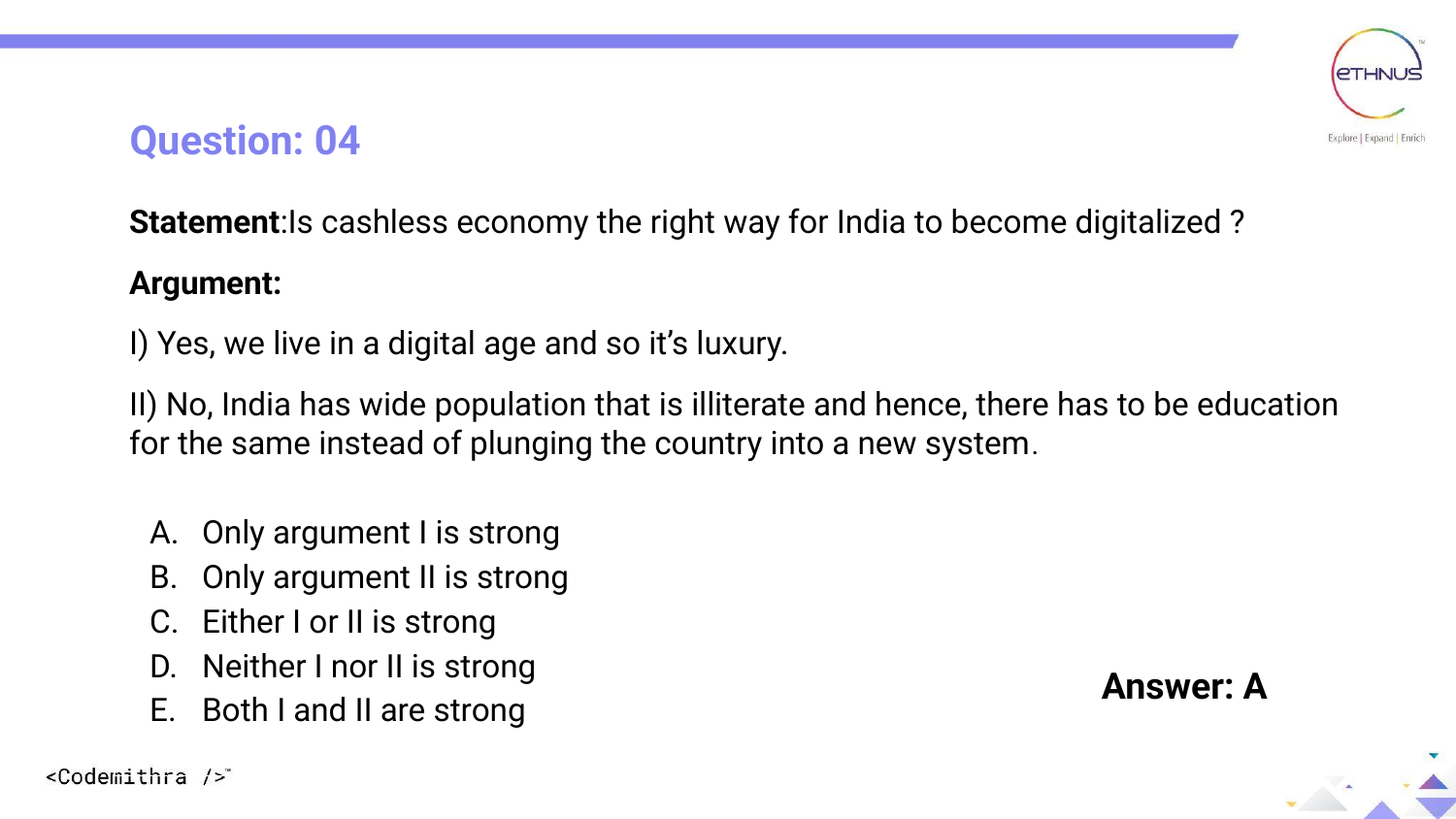

Question: 04
Statement:Is cashless economy the right way for India to become digitalized ?
Argument:
I) Yes, we live in a digital age and so it’s luxury.
II) No, India has wide population that is illiterate and hence, there has to be education for the same instead of plunging the country into a new system.

Only argument I is strong
Only argument II is strong
Either I or II is strong
Neither I nor II is strong
Both I and II are strong

Answer: A